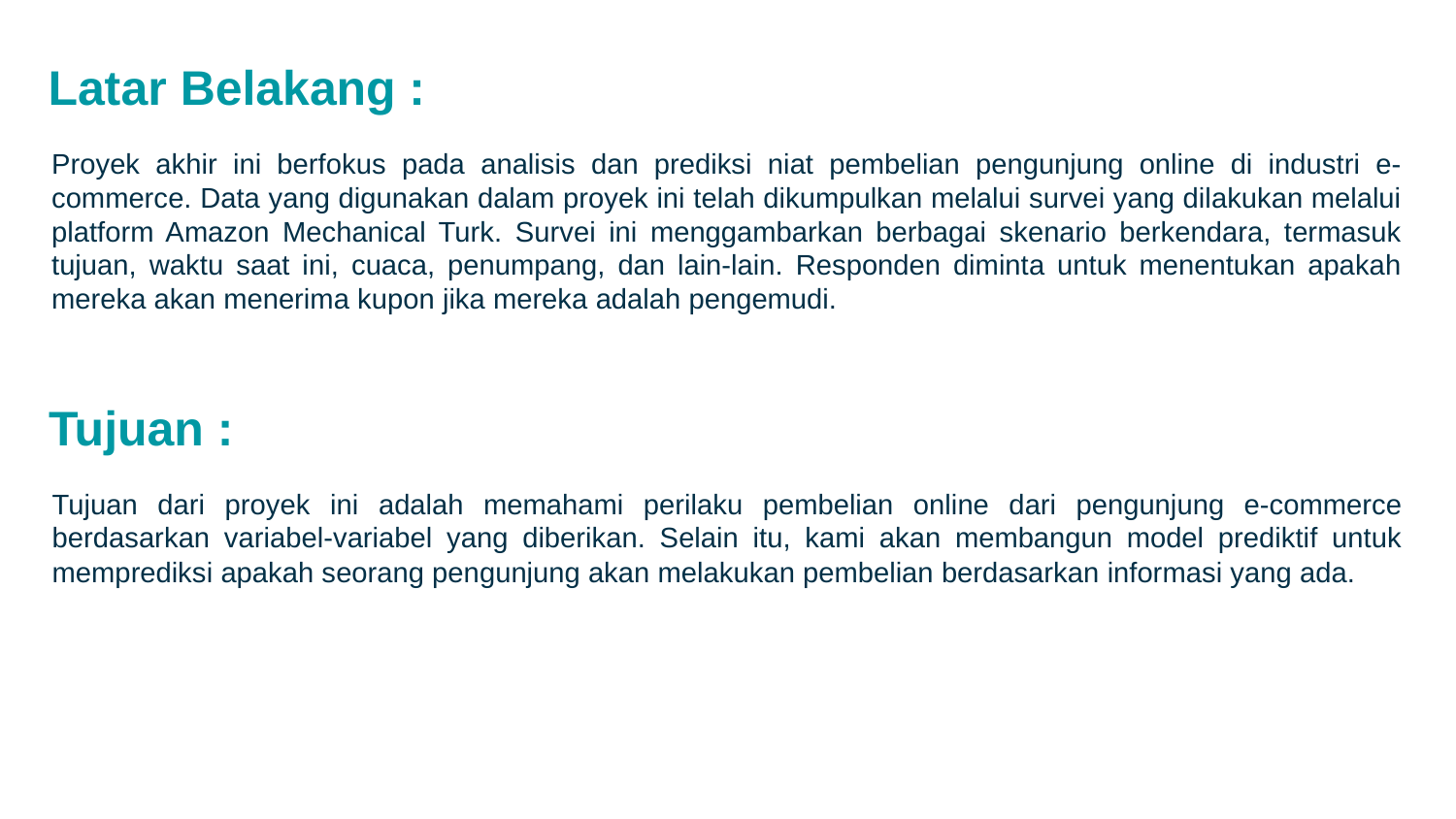

Latar Belakang :

Proyek akhir ini berfokus pada analisis dan prediksi niat pembelian pengunjung online di industri e-commerce. Data yang digunakan dalam proyek ini telah dikumpulkan melalui survei yang dilakukan melalui platform Amazon Mechanical Turk. Survei ini menggambarkan berbagai skenario berkendara, termasuk tujuan, waktu saat ini, cuaca, penumpang, dan lain-lain. Responden diminta untuk menentukan apakah mereka akan menerima kupon jika mereka adalah pengemudi.
Tujuan :

Tujuan dari proyek ini adalah memahami perilaku pembelian online dari pengunjung e-commerce berdasarkan variabel-variabel yang diberikan. Selain itu, kami akan membangun model prediktif untuk memprediksi apakah seorang pengunjung akan melakukan pembelian berdasarkan informasi yang ada.